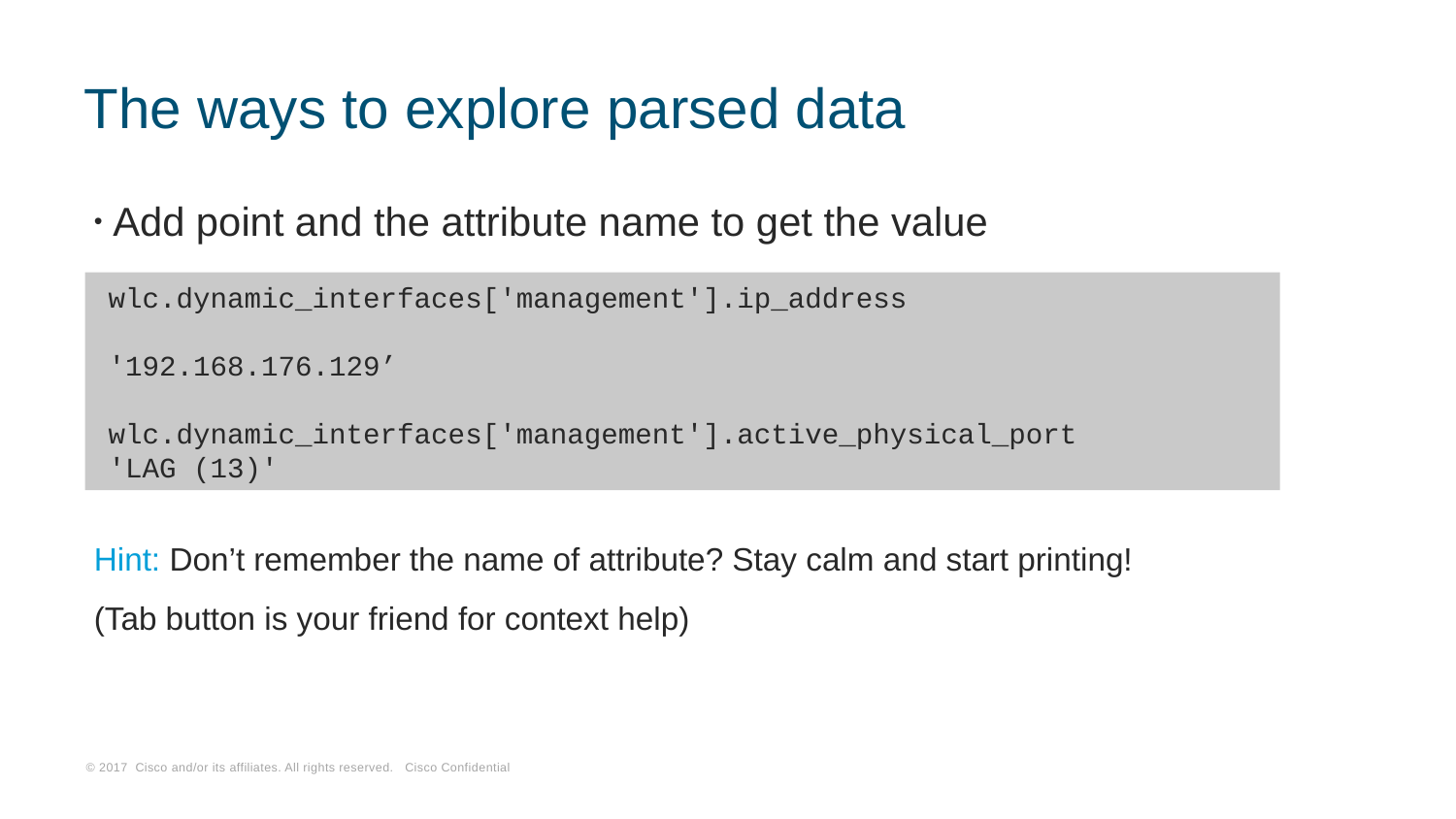

# The ways to explore parsed data
Add point and the attribute name to get the value

Hint: Don’t remember the name of attribute? Stay calm and start printing!
(Tab button is your friend for context help)

wlc.dynamic_interfaces['management'].ip_address

'192.168.176.129’

wlc.dynamic_interfaces['management'].active_physical_port
'LAG (13)'